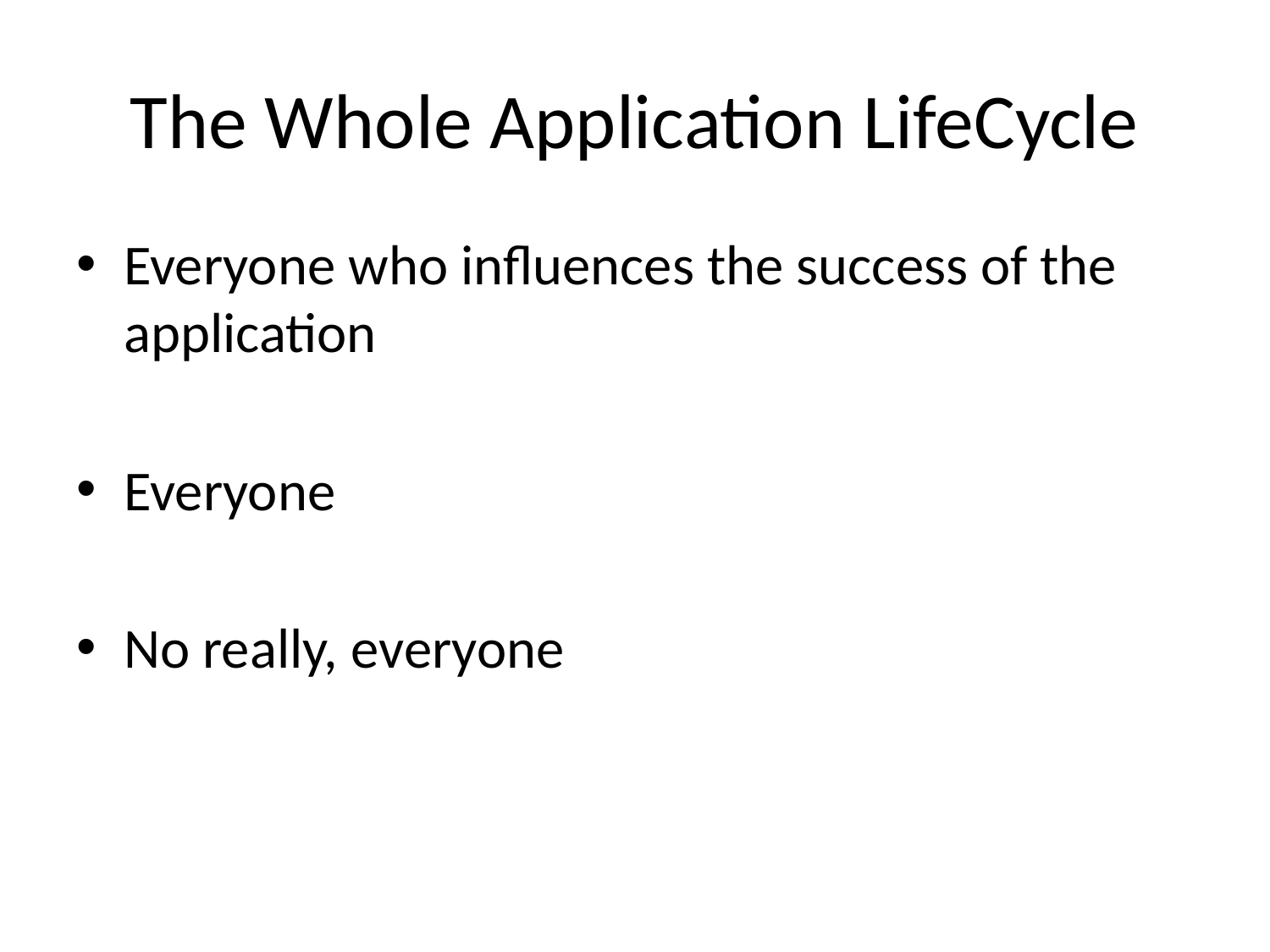

# The Whole Application LifeCycle
Everyone who influences the success of the application

Everyone

No really, everyone